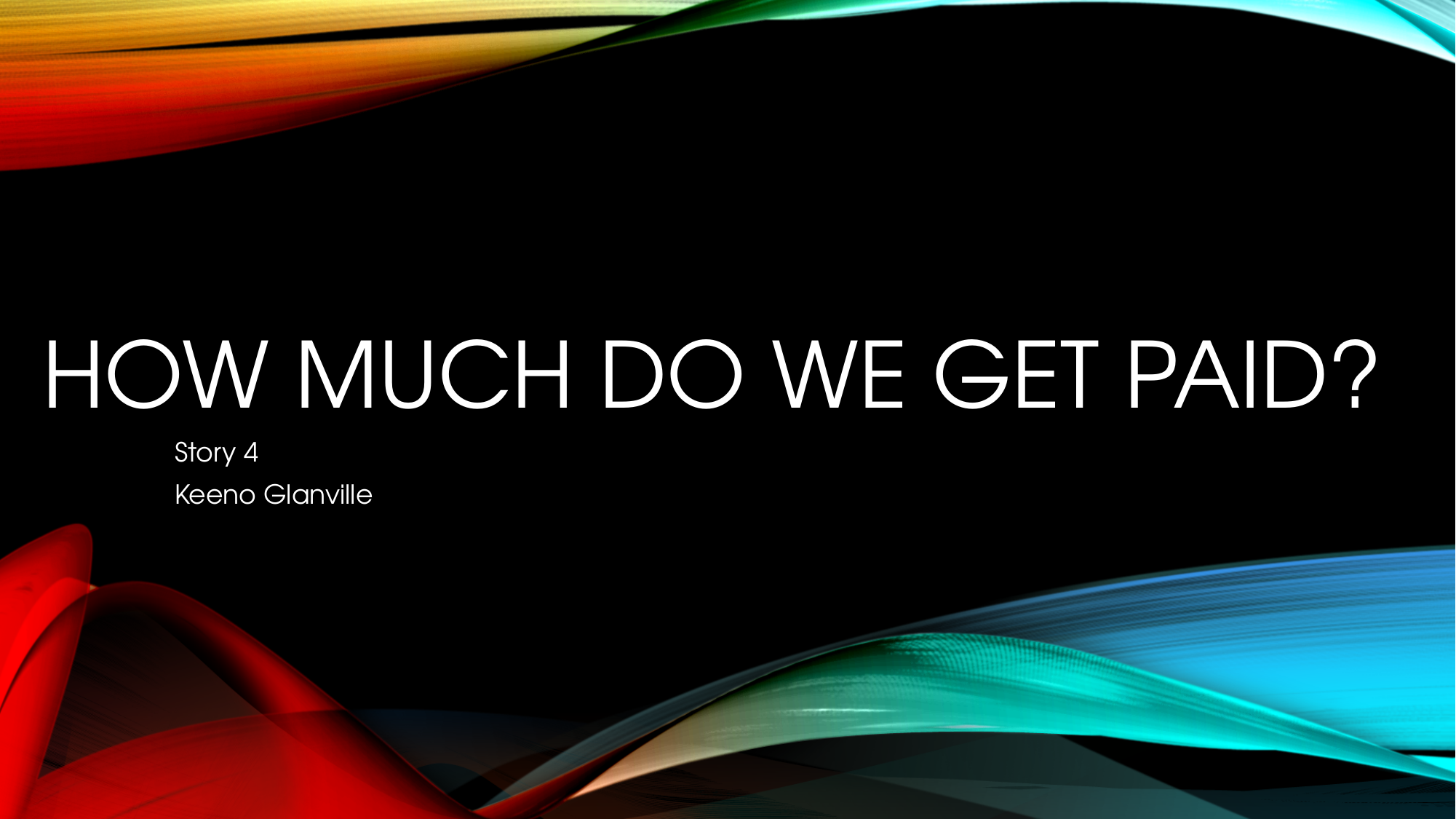

# How much do we get paid?
Story 4
Keeno Glanville